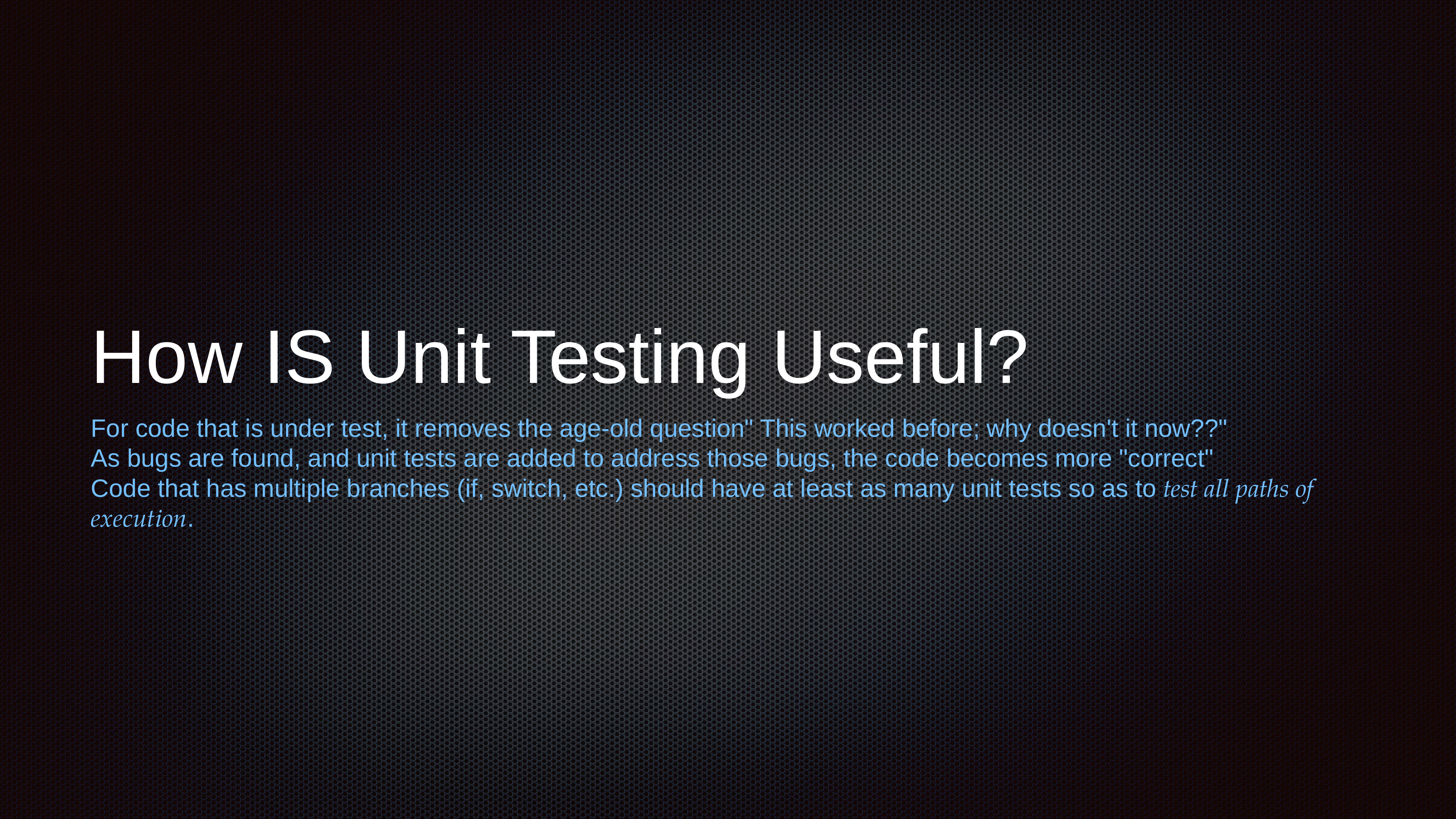

# How IS Unit Testing Useful?
For code that is under test, it removes the age-old question" This worked before; why doesn't it now??"
As bugs are found, and unit tests are added to address those bugs, the code becomes more "correct"
Code that has multiple branches (if, switch, etc.) should have at least as many unit tests so as to test all paths of execution.